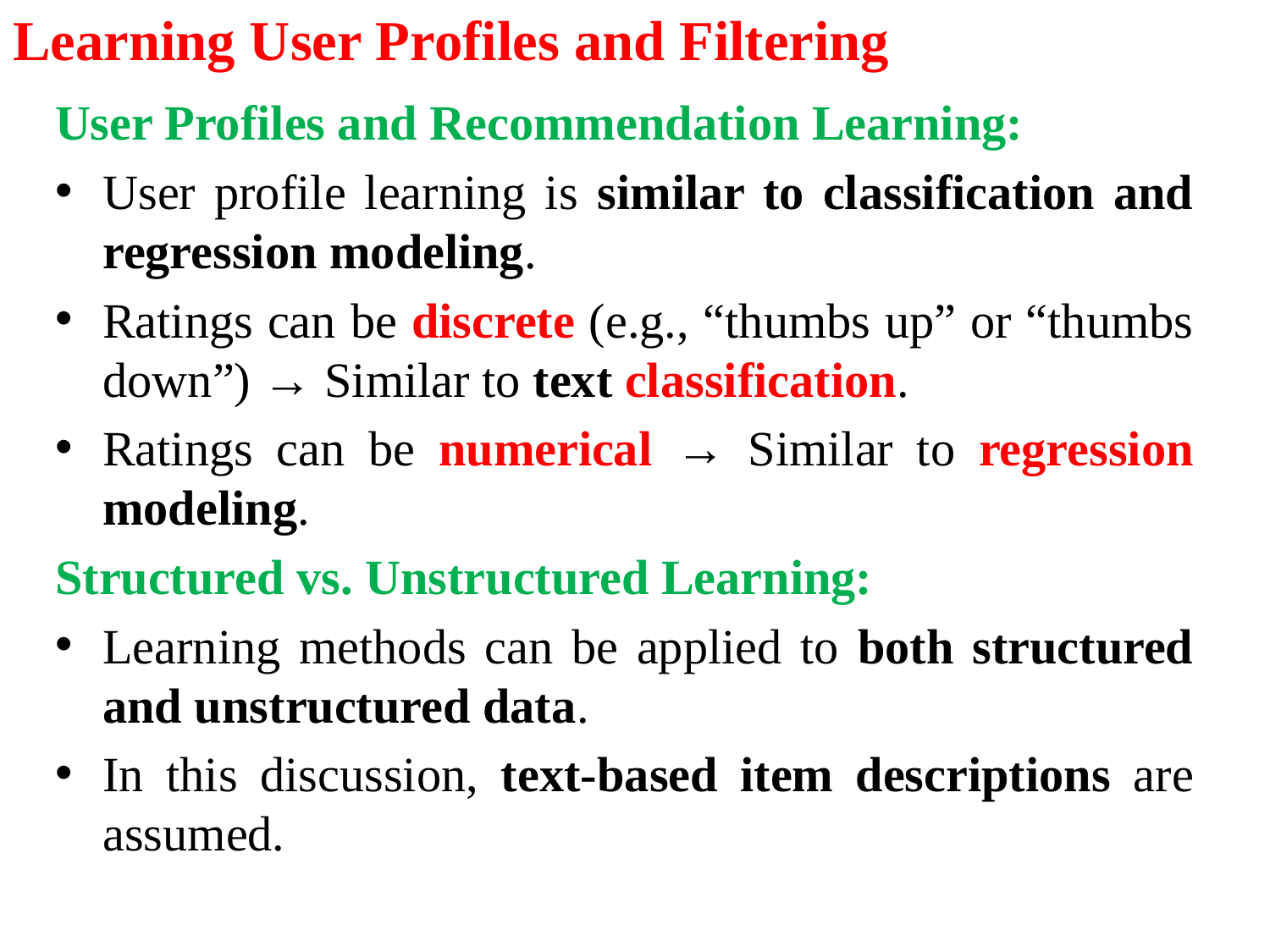

# Learning User Profiles and Filtering
User Profiles and Recommendation Learning:
User profile learning is similar to classification and regression modeling.
Ratings can be discrete (e.g., “thumbs up” or “thumbs down”) → Similar to text classification.
Ratings can be numerical → Similar to regression modeling.
Structured vs. Unstructured Learning:
Learning methods can be applied to both structured and unstructured data.
In this discussion, text-based item descriptions are assumed.